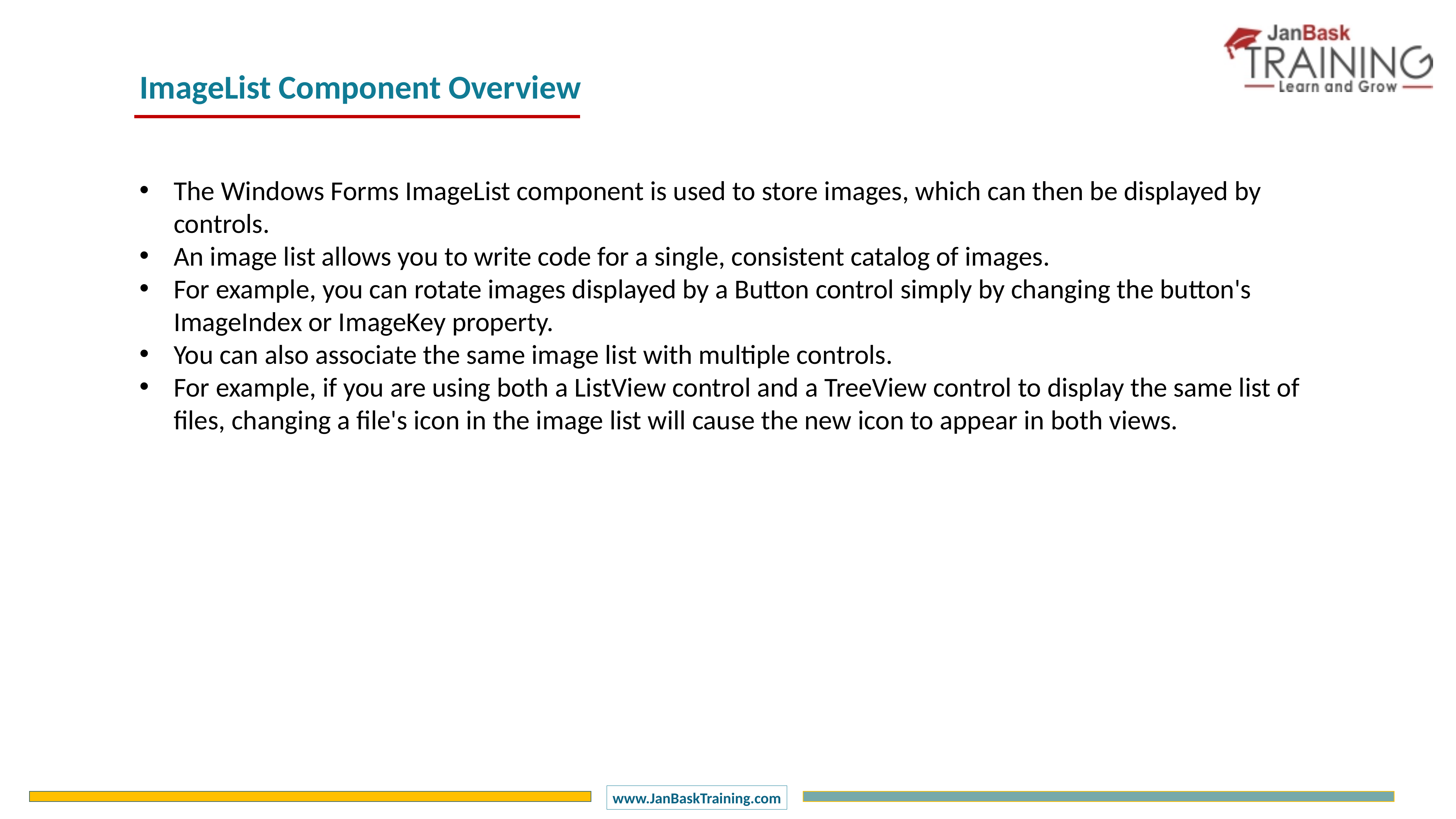

ImageList Component Overview
The Windows Forms ImageList component is used to store images, which can then be displayed by controls.
An image list allows you to write code for a single, consistent catalog of images.
For example, you can rotate images displayed by a Button control simply by changing the button's ImageIndex or ImageKey property.
You can also associate the same image list with multiple controls.
For example, if you are using both a ListView control and a TreeView control to display the same list of files, changing a file's icon in the image list will cause the new icon to appear in both views.